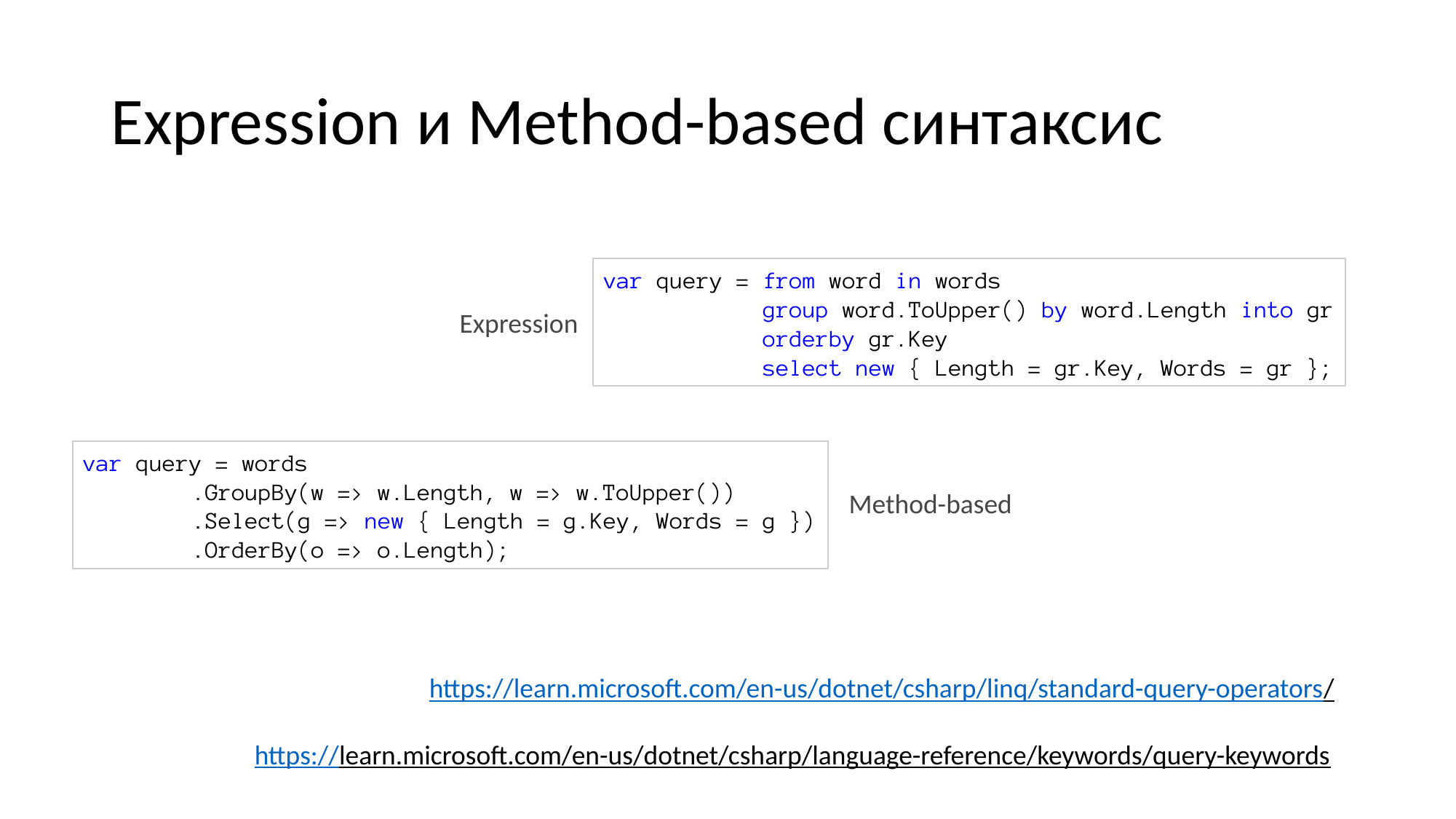

# Expression и Method-based синтаксис
var query = from word in words
            group word.ToUpper() by word.Length into gr
            orderby gr.Key
            select new { Length = gr.Key, Words = gr };
Expression
var query = words
	.GroupBy(w => w.Length, w => w.ToUpper())
	.Select(g => new { Length = g.Key, Words = g })
	.OrderBy(o => o.Length);
Method-based
https://learn.microsoft.com/en-us/dotnet/csharp/linq/standard-query-operators/
https://learn.microsoft.com/en-us/dotnet/csharp/language-reference/keywords/query-keywords